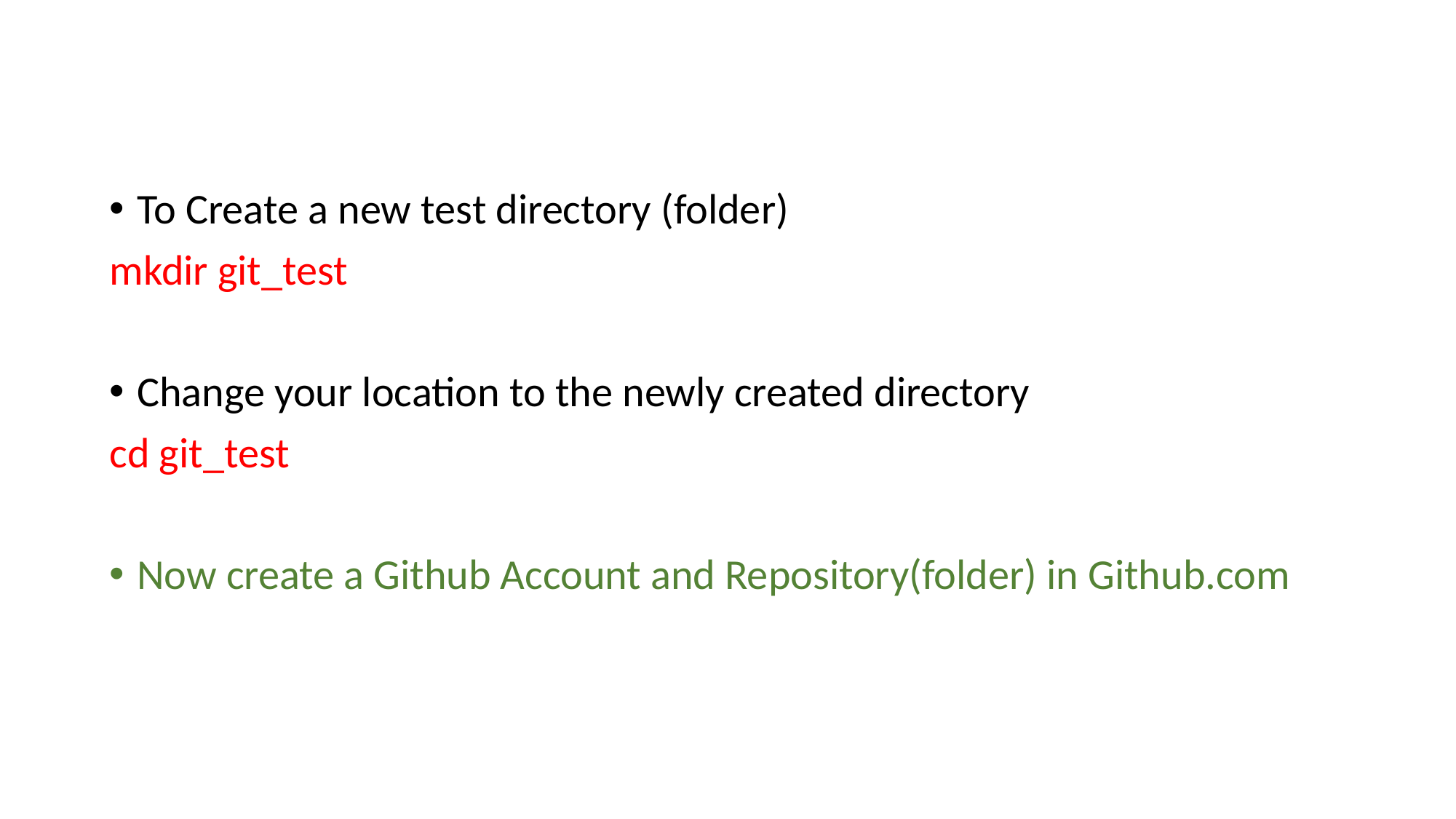

#
To Create a new test directory (folder)
mkdir git_test

Change your location to the newly created directory
cd git_test

Now create a Github Account and Repository(folder) in Github.com